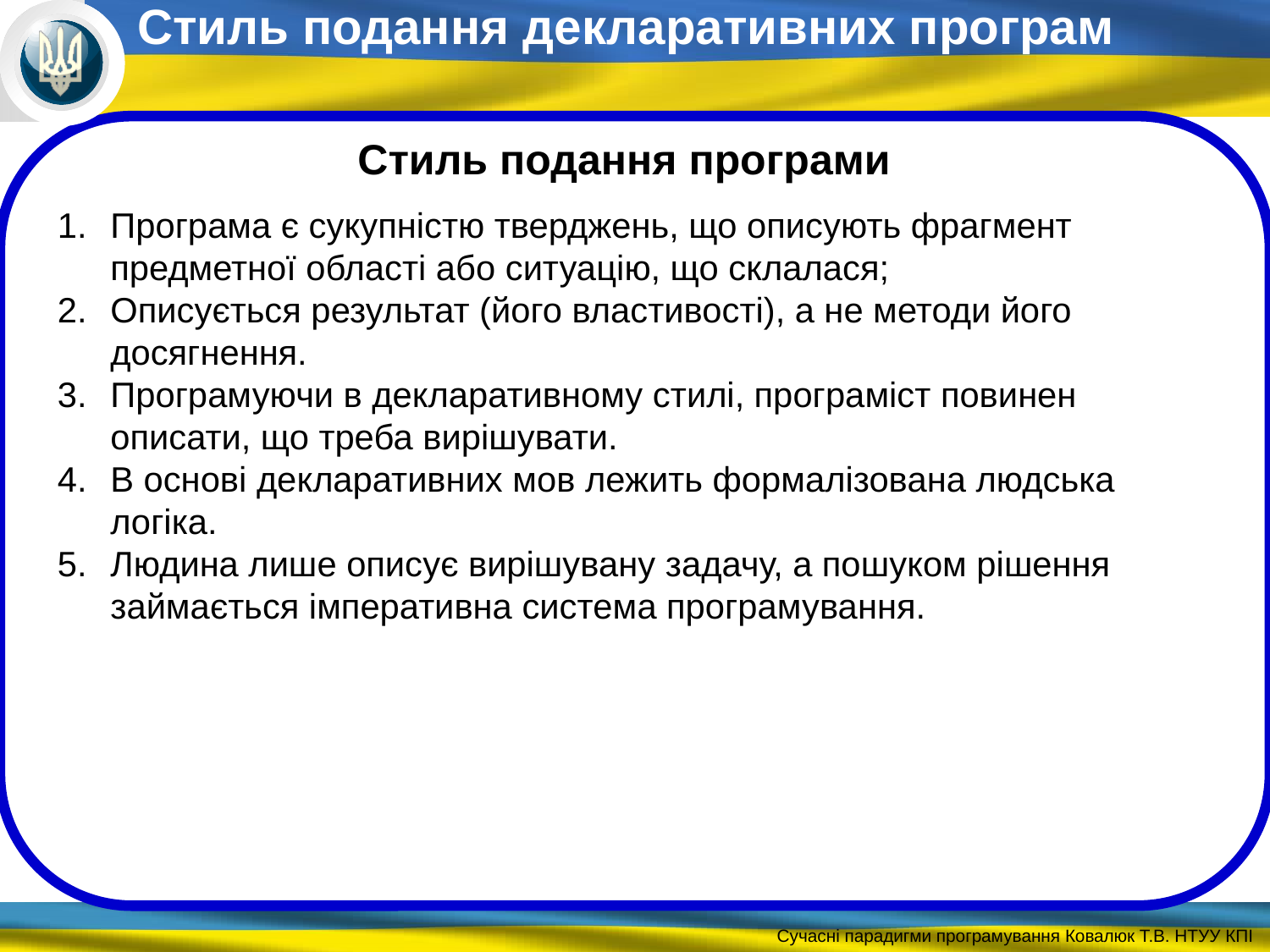

Стиль подання декларативних програм
Стиль подання програми
Програма є сукупністю тверджень, що описують фрагмент предметної області або ситуацію, що склалася;
Описується результат (його властивості), а не методи його досягнення.
Програмуючи в декларативному стилі, програміст повинен описати, що треба вирішувати.
В основі декларативних мов лежить формалізована людська логіка.
Людина лише описує вирішувану задачу, а пошуком рішення займається імперативна система програмування.